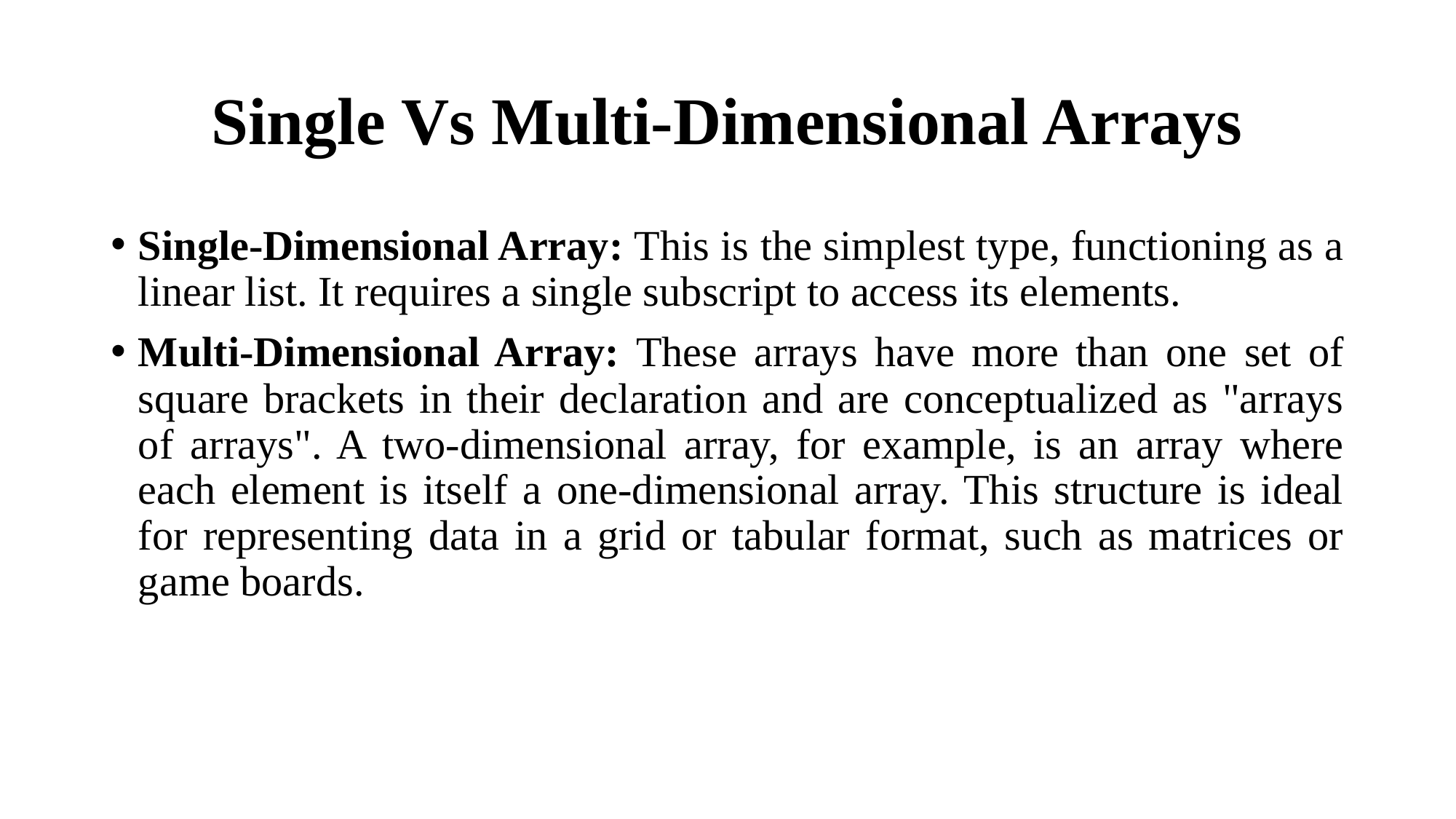

# Single Vs Multi-Dimensional Arrays
Single-Dimensional Array: This is the simplest type, functioning as a linear list. It requires a single subscript to access its elements.
Multi-Dimensional Array: These arrays have more than one set of square brackets in their declaration and are conceptualized as "arrays of arrays". A two-dimensional array, for example, is an array where each element is itself a one-dimensional array. This structure is ideal for representing data in a grid or tabular format, such as matrices or game boards.